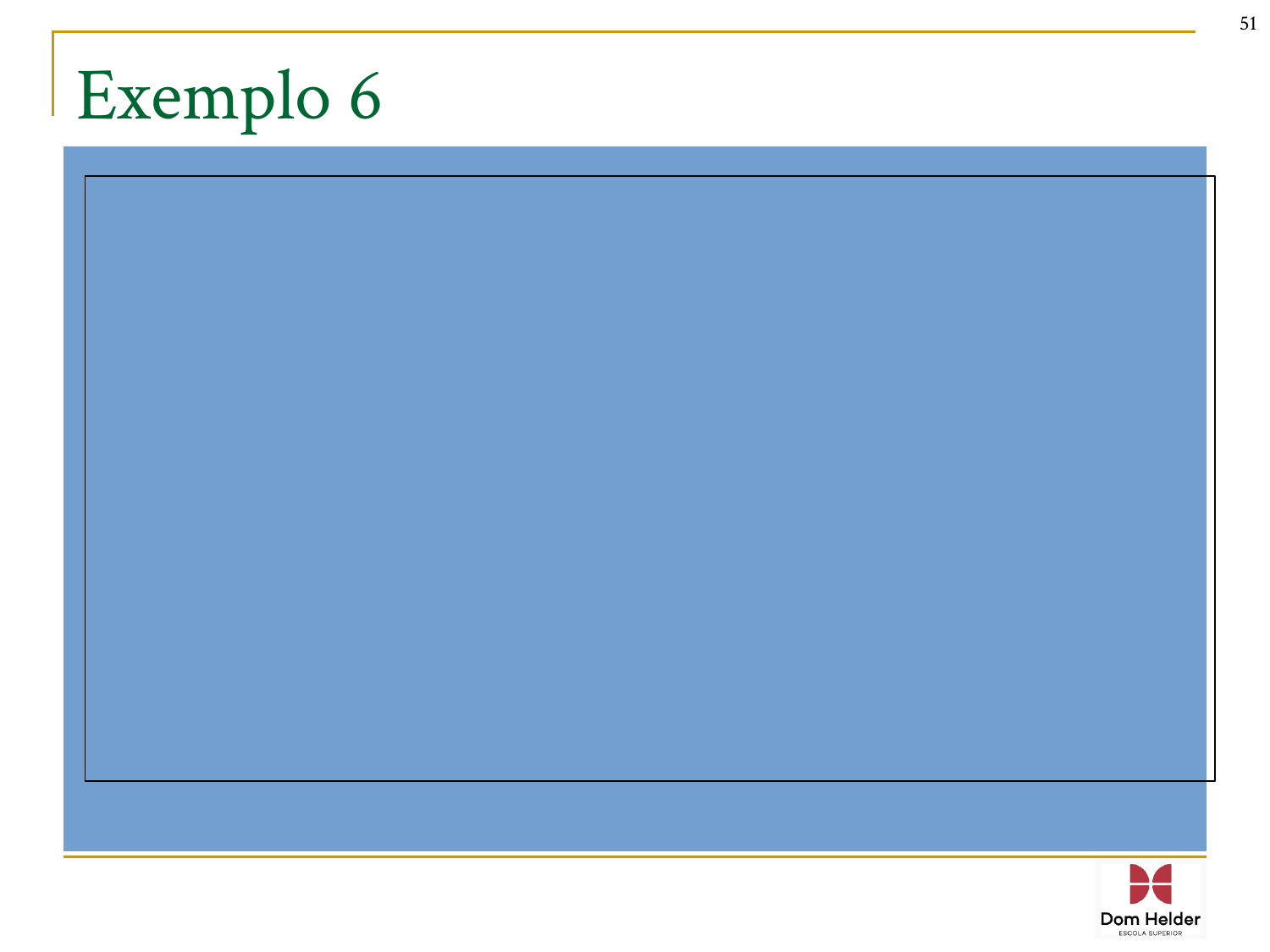

51
# Exemplo 6

const int led = 06;

// Variável para contar o número de vezes que o LED piscou
int cont = 1;

// Pisca o LED enquanto o pino analógico A0 retornar valor menor que 500
while (analogRead(A0) < 500) { // Verifica qual o valor retorna no pino analógico A0
    digitalWrite(led, HIGH); // Atribui nível lógico alto ao pino do LED, acendendo-
    delay(1000); // Espera 1000 milissegundos (um segundo)
    digitalWrite(led, LOW); // Atribui nível lógico baixo ao pino do LED, apagando-
    delay(1000); // Espera 1000 milissegundos (um segundo)
    cont++; // Incrementa o número de vezes que o LED piscou
}
Serial.println(cont); // Imprime no monitor serial a quant. de vezes que o LED piscou